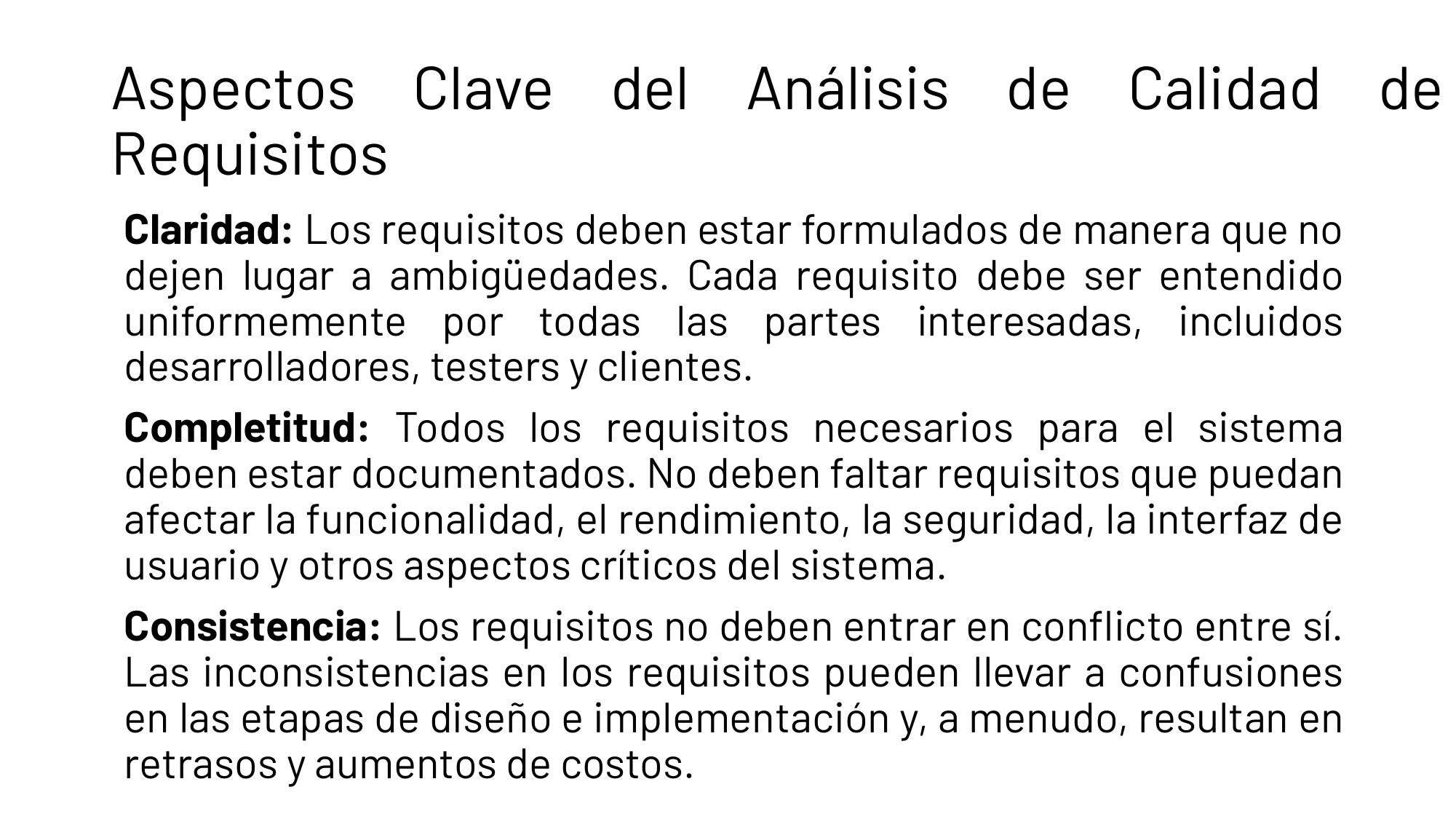

# Aspectos Clave del Análisis de Calidad de Requisitos
Claridad: Los requisitos deben estar formulados de manera que no dejen lugar a ambigüedades. Cada requisito debe ser entendido uniformemente por todas las partes interesadas, incluidos desarrolladores, testers y clientes.
Completitud: Todos los requisitos necesarios para el sistema deben estar documentados. No deben faltar requisitos que puedan afectar la funcionalidad, el rendimiento, la seguridad, la interfaz de usuario y otros aspectos críticos del sistema.
Consistencia: Los requisitos no deben entrar en conflicto entre sí. Las inconsistencias en los requisitos pueden llevar a confusiones en las etapas de diseño e implementación y, a menudo, resultan en retrasos y aumentos de costos.